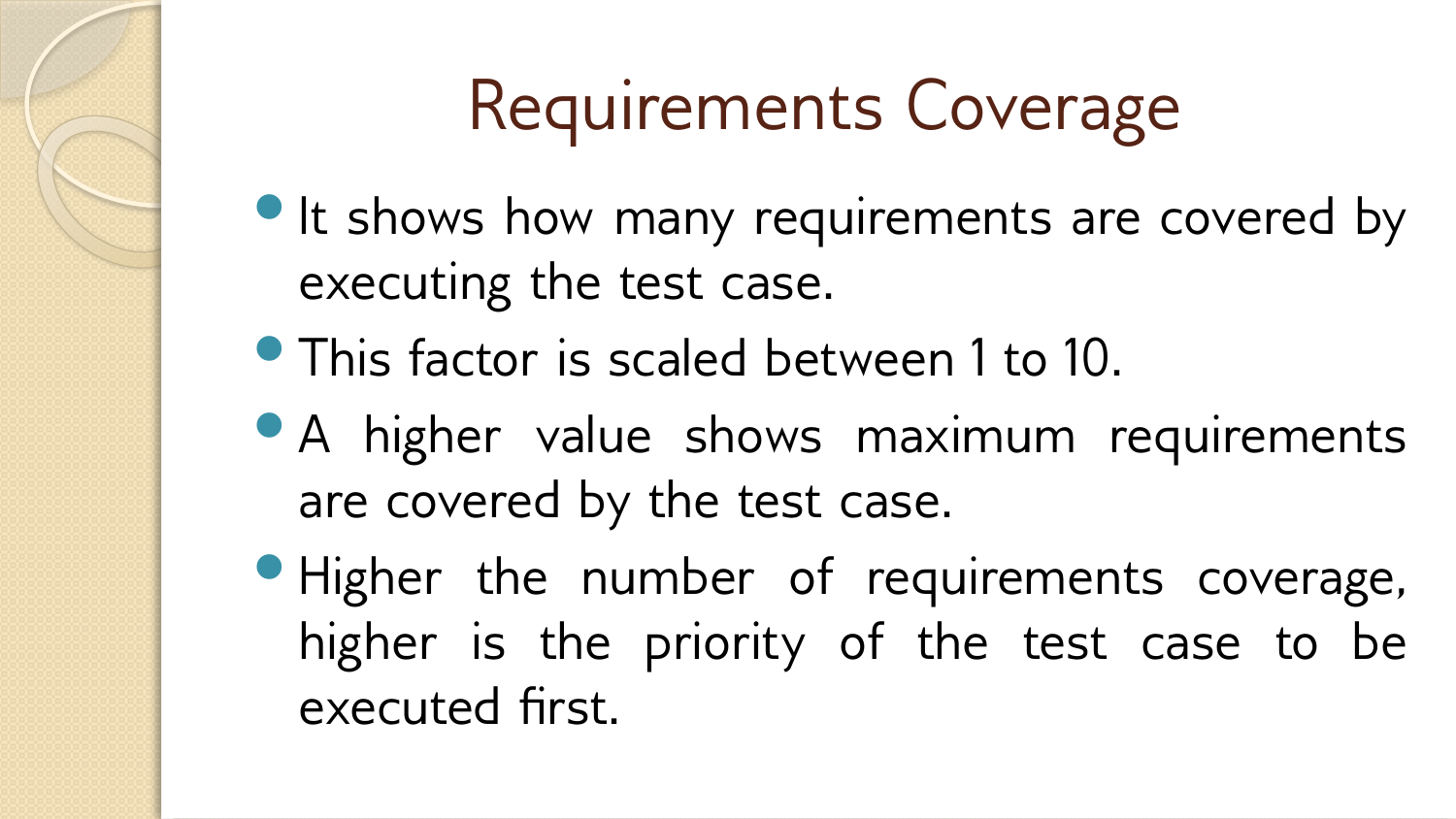

# Requirements Coverage
It shows how many requirements are covered by executing the test case.
This factor is scaled between 1 to 10.
A higher value shows maximum requirements are covered by the test case.
Higher the number of requirements coverage, higher is the priority of the test case to be executed first.